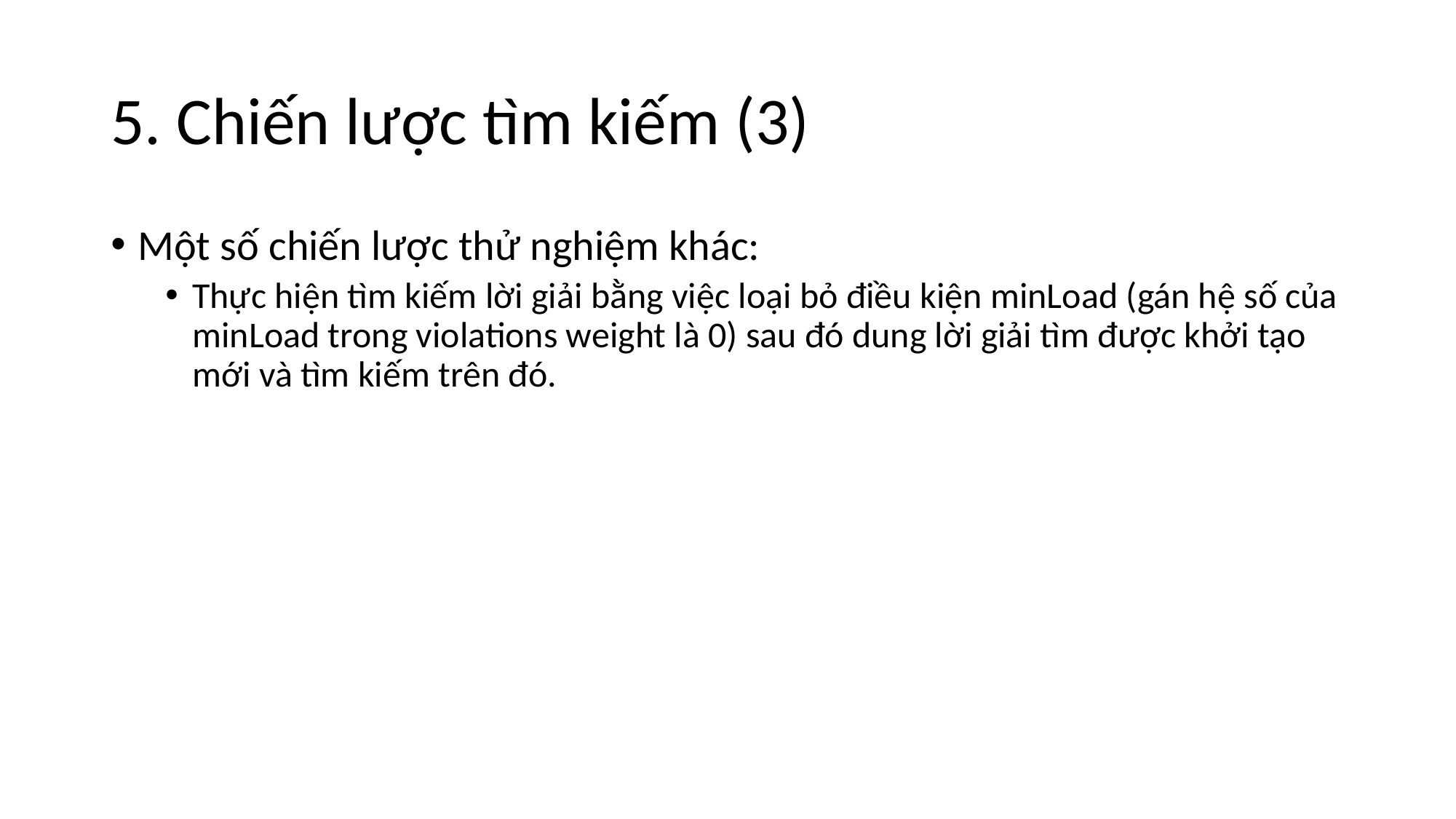

5. Chiến lược tìm kiếm (3)
Một số chiến lược thử nghiệm khác:
Thực hiện tìm kiếm lời giải bằng việc loại bỏ điều kiện minLoad (gán hệ số của minLoad trong violations weight là 0) sau đó dung lời giải tìm được khởi tạo mới và tìm kiếm trên đó.